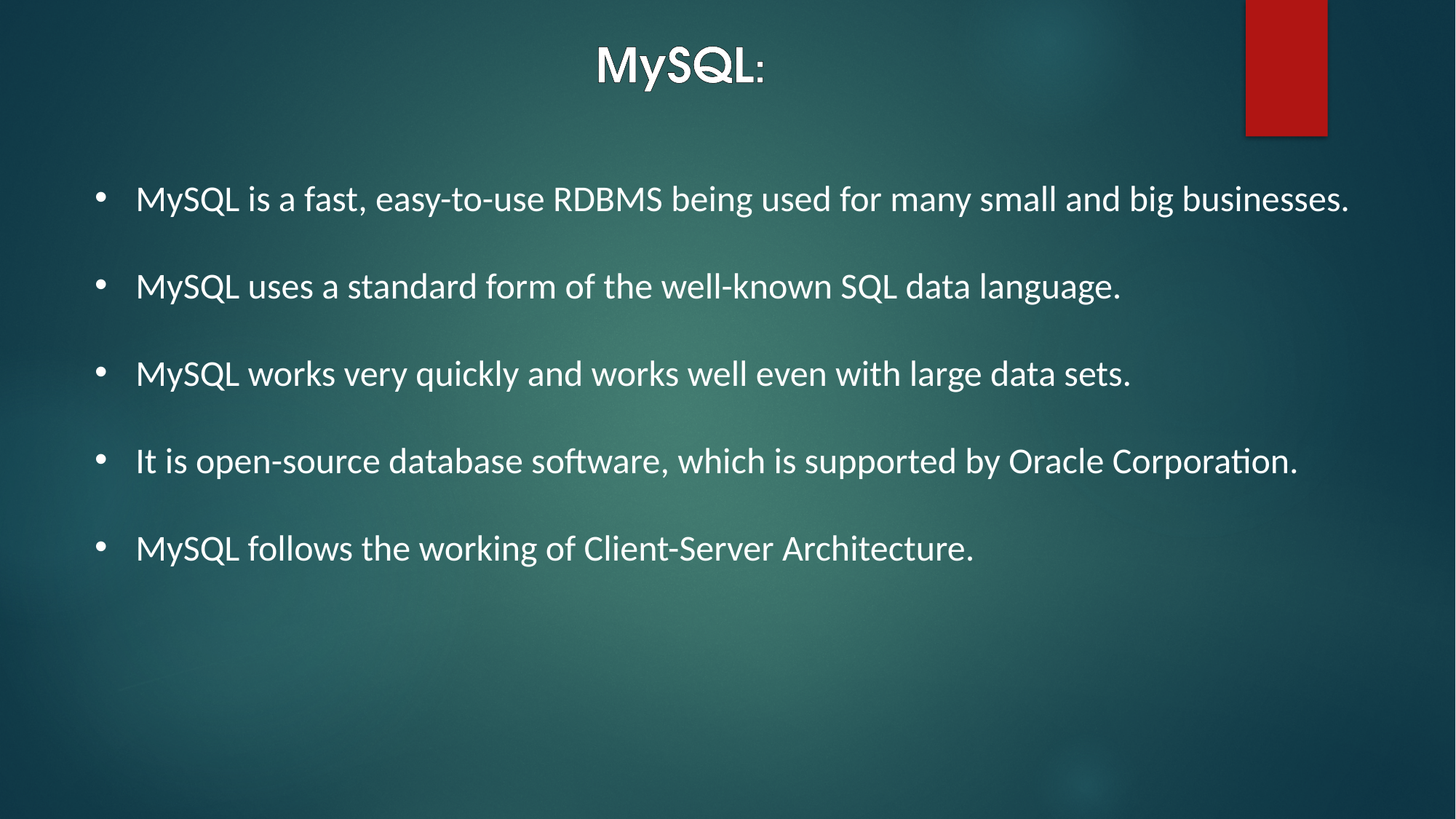

MySQL:
MySQL is a fast, easy-to-use RDBMS being used for many small and big businesses.

MySQL uses a standard form of the well-known SQL data language.

MySQL works very quickly and works well even with large data sets.

It is open-source database software, which is supported by Oracle Corporation.

MySQL follows the working of Client-Server Architecture.